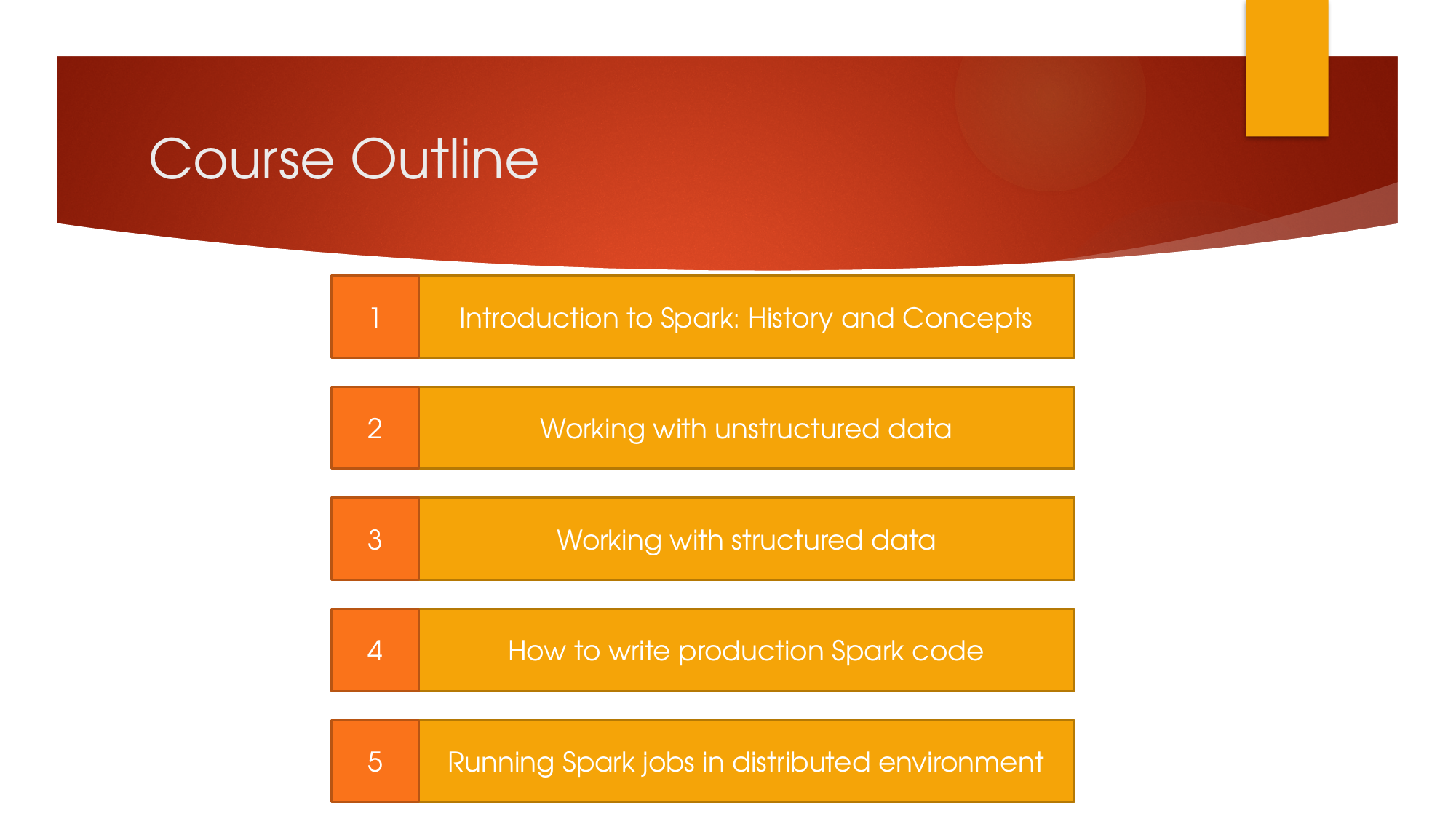

# Course Outline
1
Introduction to Spark: History and Concepts
2
Working with unstructured data
3
Working with structured data
4
How to write production Spark code
5
Running Spark jobs in distributed environment